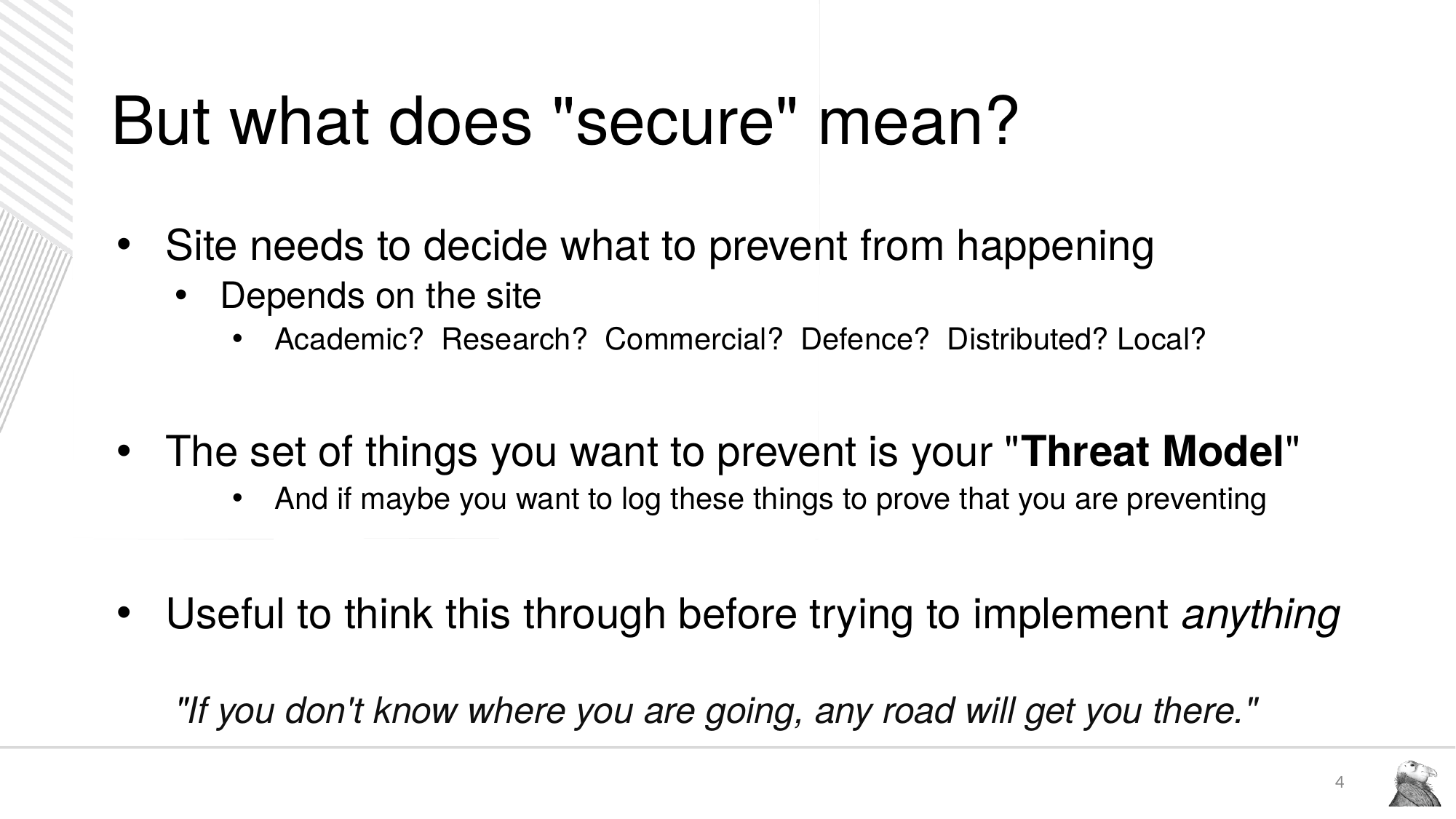

# But what does "secure" mean?
Site needs to decide what to prevent from happening
Depends on the site
Academic?  Research?  Commercial?  Defence?  Distributed? Local?

The set of things you want to prevent is your "Threat Model"
And if maybe you want to log these things to prove that you are preventing

Useful to think this through before trying to implement anything

"If you don't know where you are going, any road will get you there."

4